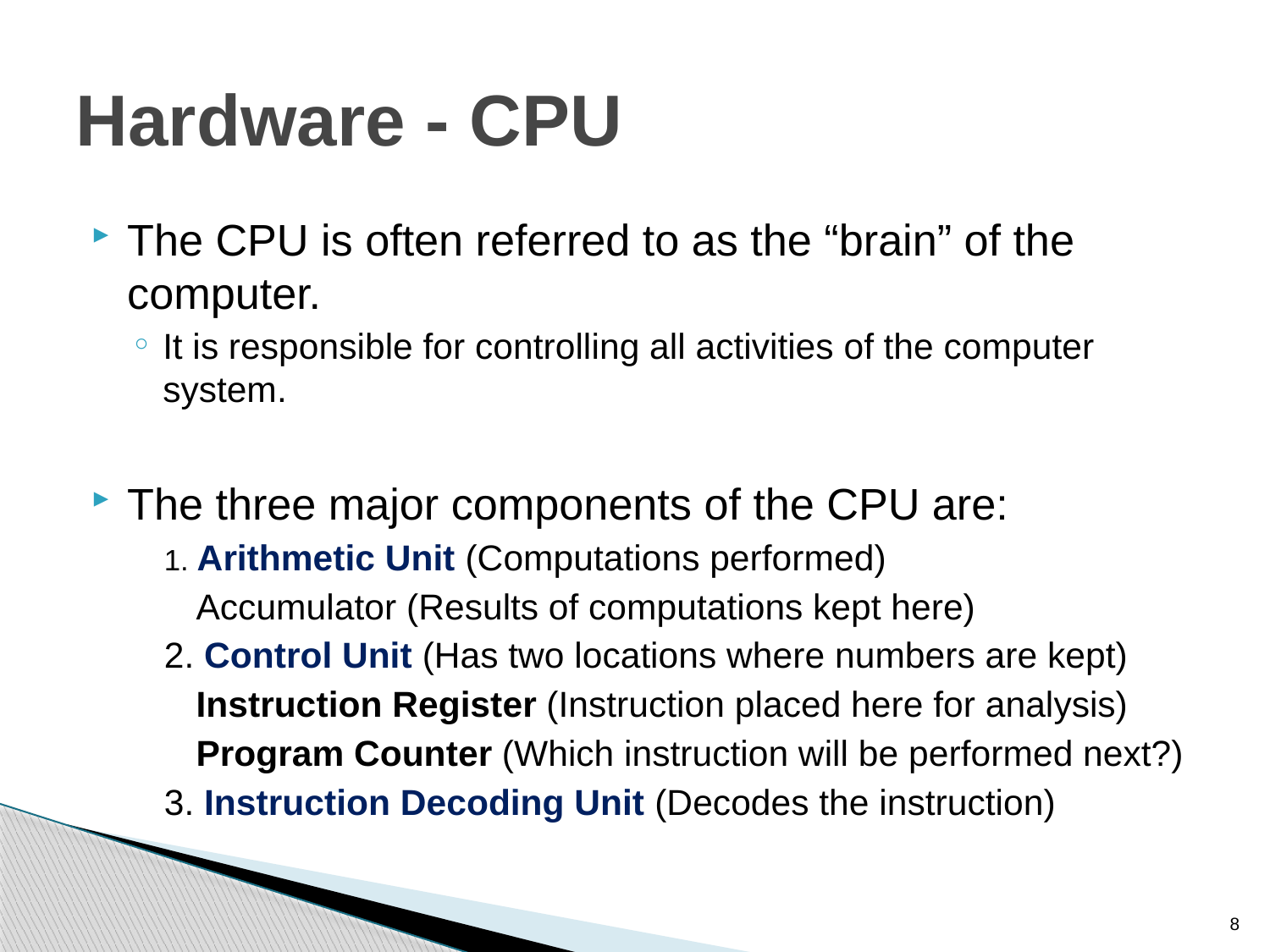

# Hardware - CPU
The CPU is often referred to as the “brain” of the computer.
It is responsible for controlling all activities of the computer system.

The three major components of the CPU are:
1. Arithmetic Unit (Computations performed)
	Accumulator (Results of computations kept here)
2. Control Unit (Has two locations where numbers are kept)
	Instruction Register (Instruction placed here for analysis)
	Program Counter (Which instruction will be performed next?)
3. Instruction Decoding Unit (Decodes the instruction)

8